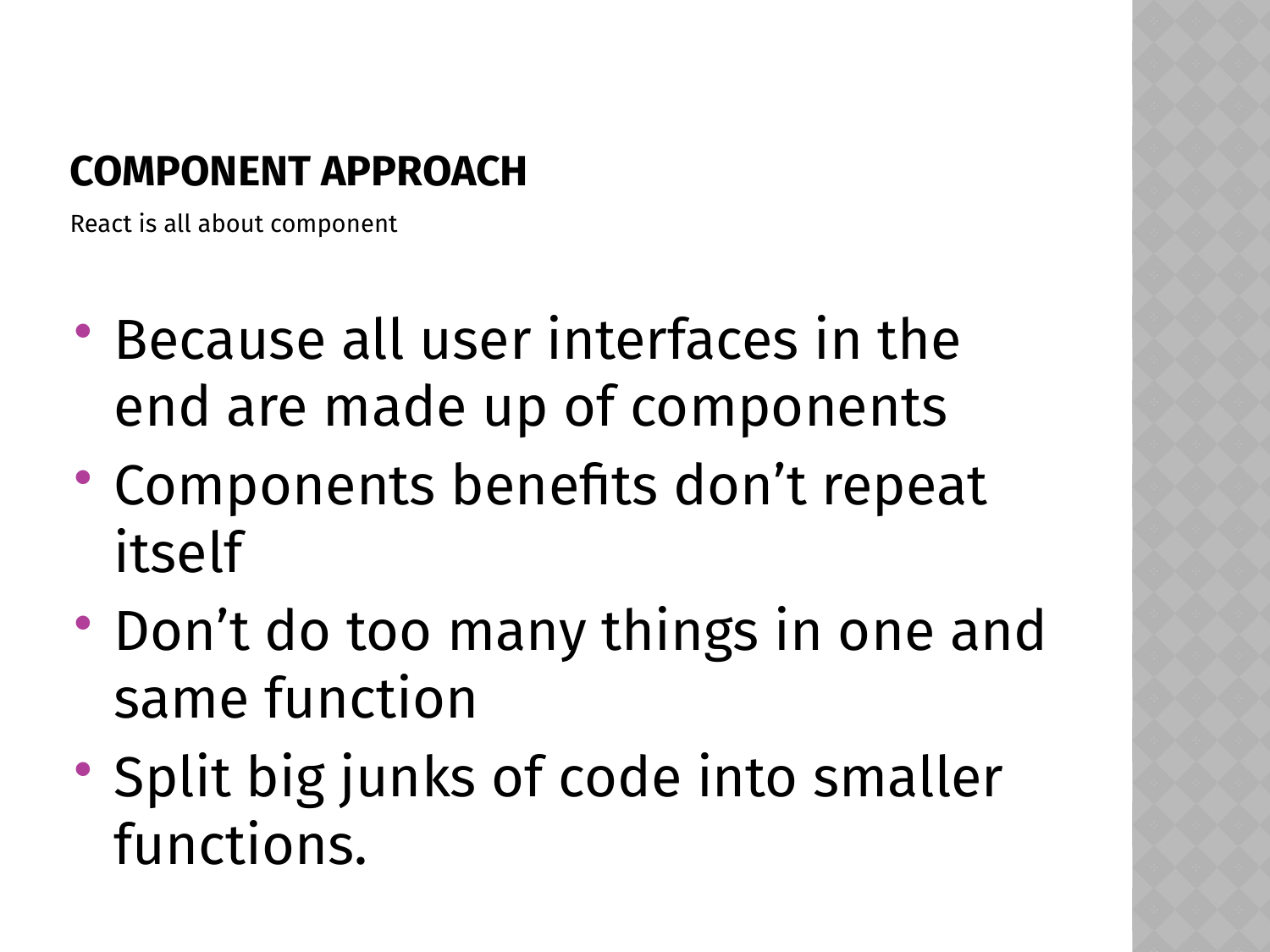

# Component Approach
React is all about component
Because all user interfaces in the end are made up of components
Components benefits don’t repeat itself
Don’t do too many things in one and same function
Split big junks of code into smaller functions.